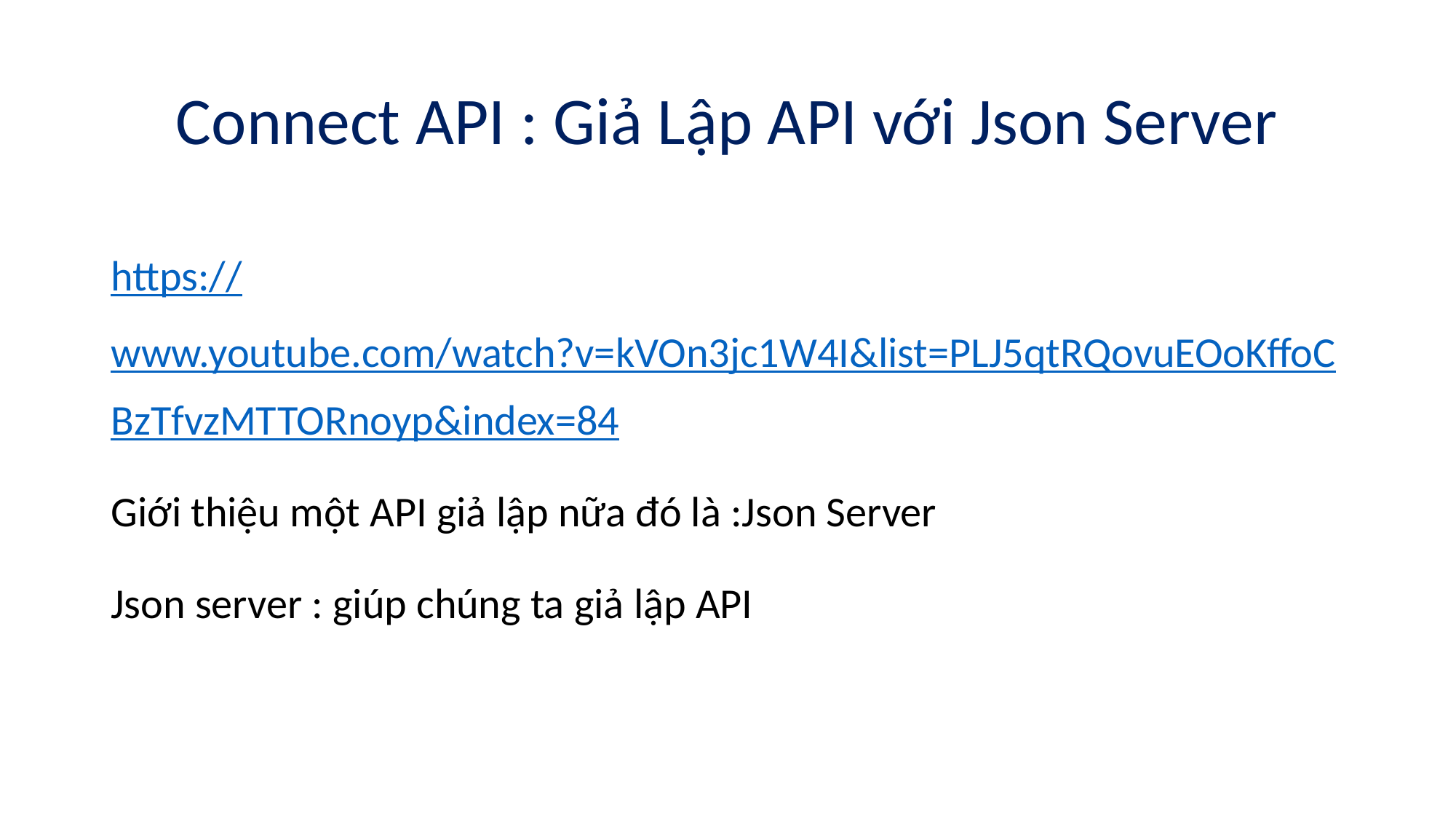

# Connect API : Giả Lập API với Json Server
https://www.youtube.com/watch?v=kVOn3jc1W4I&list=PLJ5qtRQovuEOoKffoCBzTfvzMTTORnoyp&index=84
Giới thiệu một API giả lập nữa đó là :Json Server
Json server : giúp chúng ta giả lập API